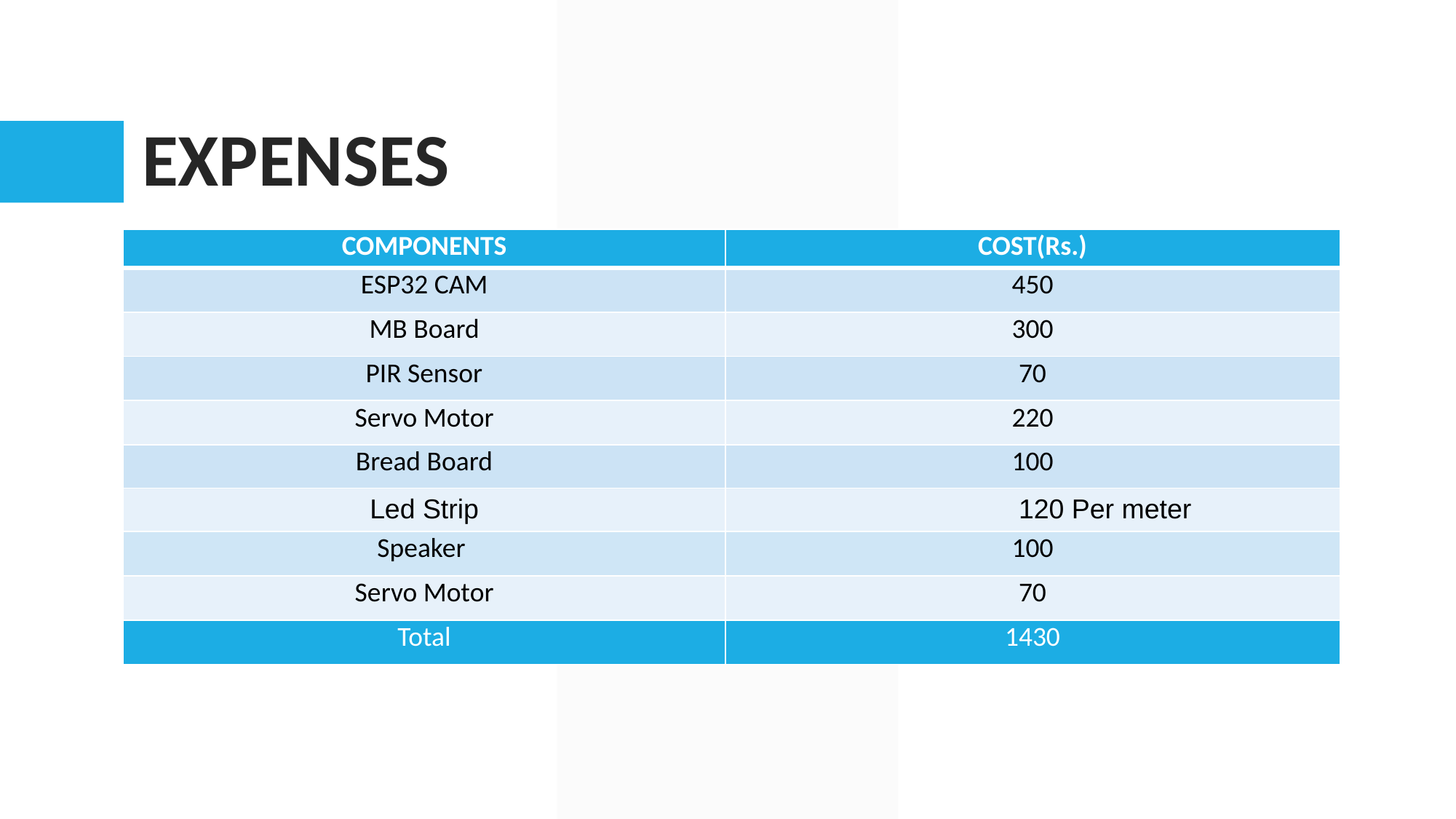

# EXPENSES
| COMPONENTS | COST(Rs.) |
| --- | --- |
| ESP32 CAM | 450 |
| MB Board | 300 |
| PIR Sensor | 70 |
| Servo Motor | 220 |
| Bread Board | 100 |
| Led Strip | 120 Per meter |
| Speaker | 100 |
| Servo Motor | 70 |
| Total | 1430 |